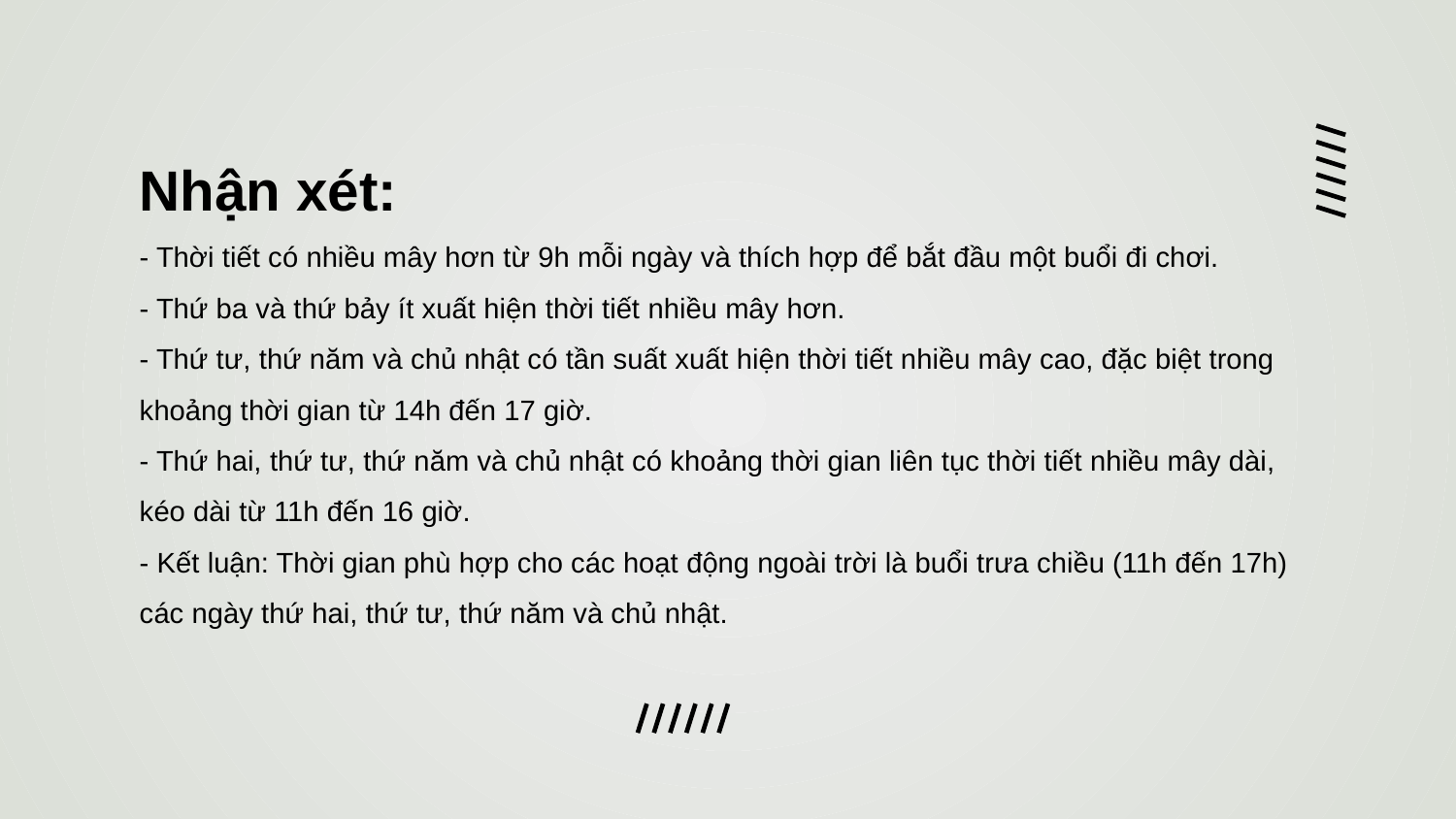

Nhận xét:
- Thời tiết có nhiều mây hơn từ 9h mỗi ngày và thích hợp để bắt đầu một buổi đi chơi.
- Thứ ba và thứ bảy ít xuất hiện thời tiết nhiều mây hơn.
- Thứ tư, thứ năm và chủ nhật có tần suất xuất hiện thời tiết nhiều mây cao, đặc biệt trong khoảng thời gian từ 14h đến 17 giờ.
- Thứ hai, thứ tư, thứ năm và chủ nhật có khoảng thời gian liên tục thời tiết nhiều mây dài, kéo dài từ 11h đến 16 giờ.
- Kết luận: Thời gian phù hợp cho các hoạt động ngoài trời là buổi trưa chiều (11h đến 17h) các ngày thứ hai, thứ tư, thứ năm và chủ nhật.